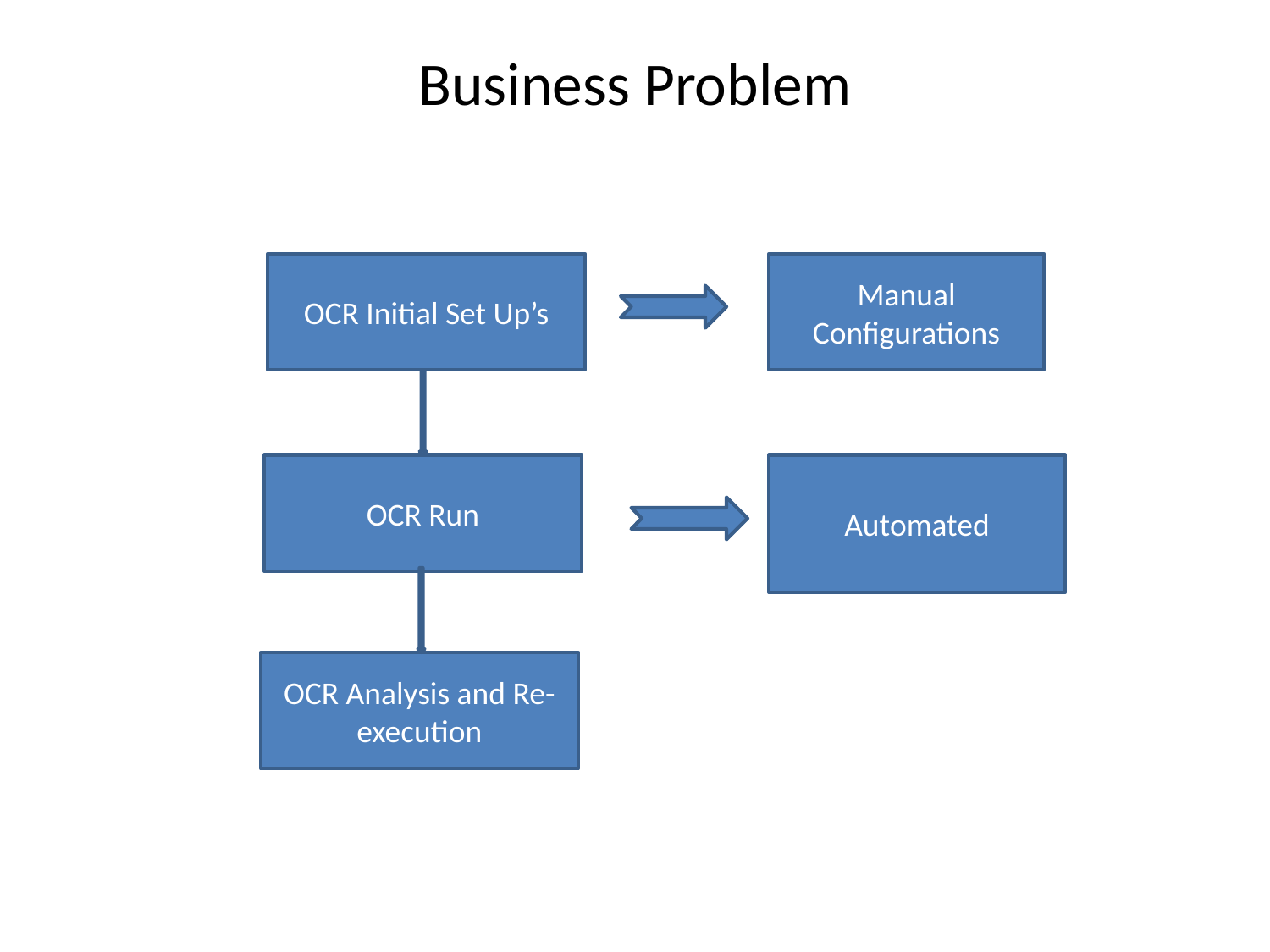

# Business Problem

OCR Initial Set Up’s
Manual Configurations

OCR Run
Automated

OCR Analysis and Re-execution